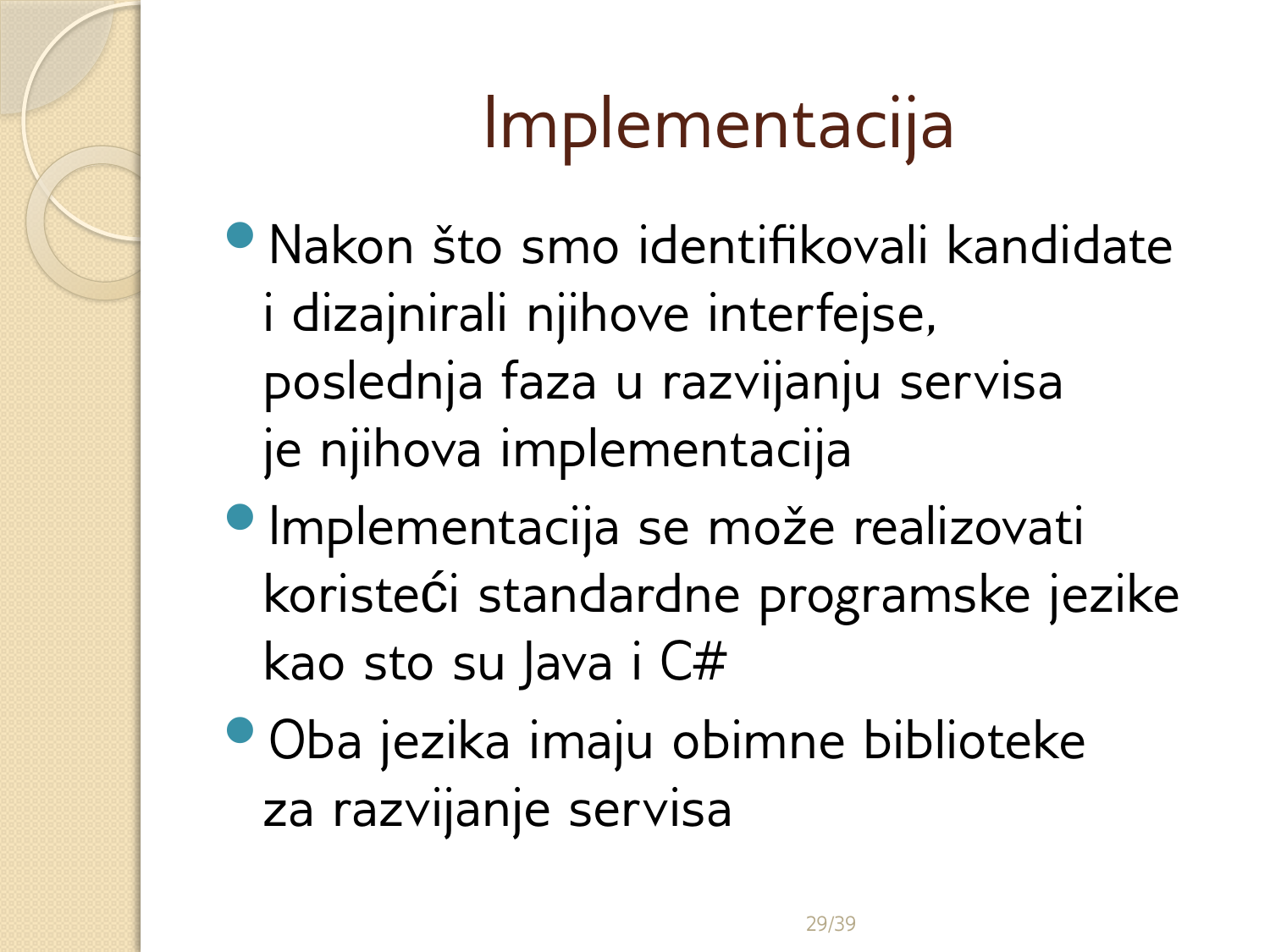

# Implementacija
Nakon što smo identifikovali kandidate
i dizajnirali njihove interfejse,
poslednja faza u razvijanju servisa
je njihova implementacija
Implementacija se može realizovati koristeći standardne programske jezike kao sto su Java i C#
Oba jezika imaju obimne biblioteke
za razvijanje servisa
29/39